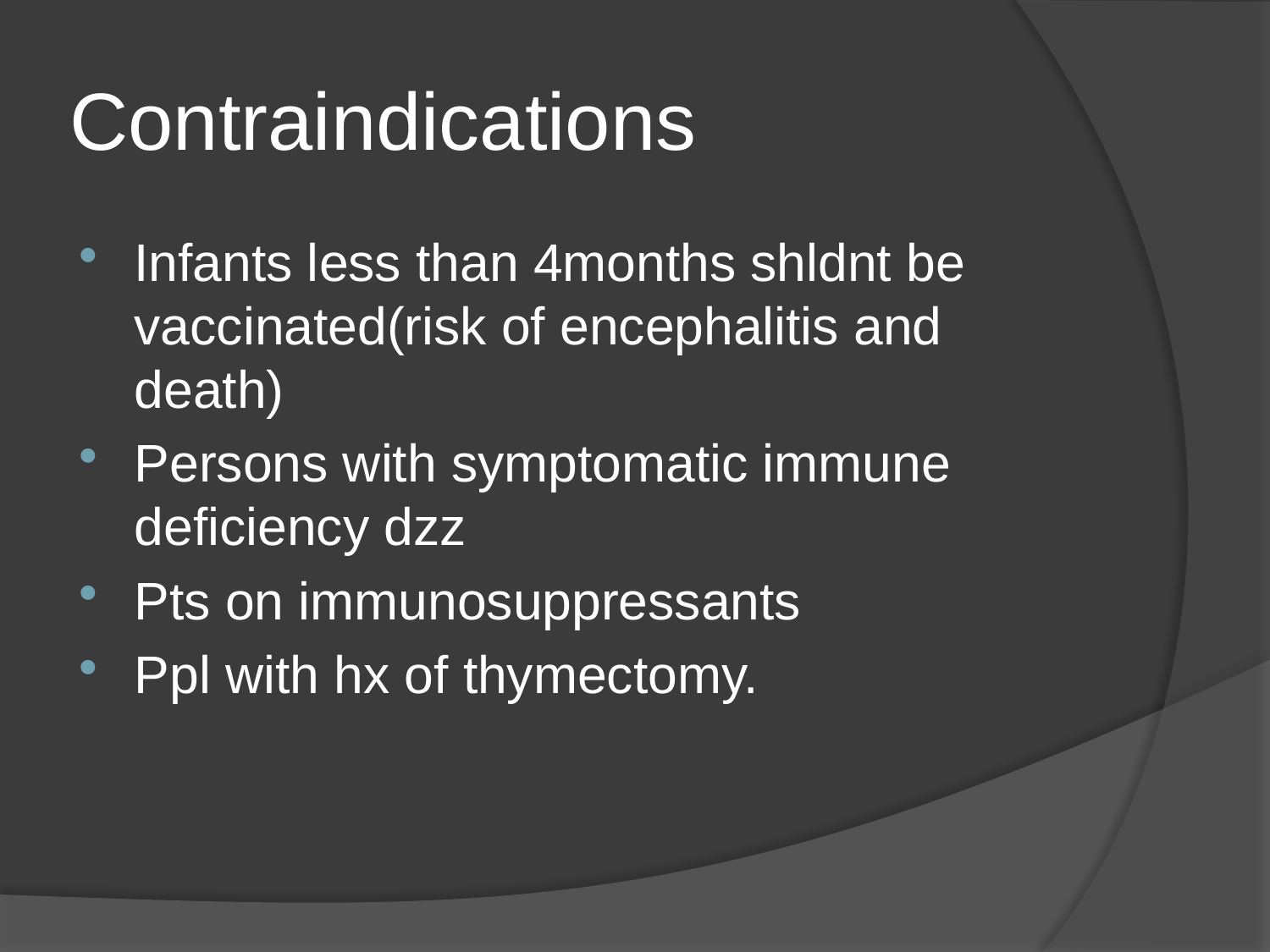

# Contraindications
Infants less than 4months shldnt be vaccinated(risk of encephalitis and death)
Persons with symptomatic immune deficiency dzz
Pts on immunosuppressants
Ppl with hx of thymectomy.